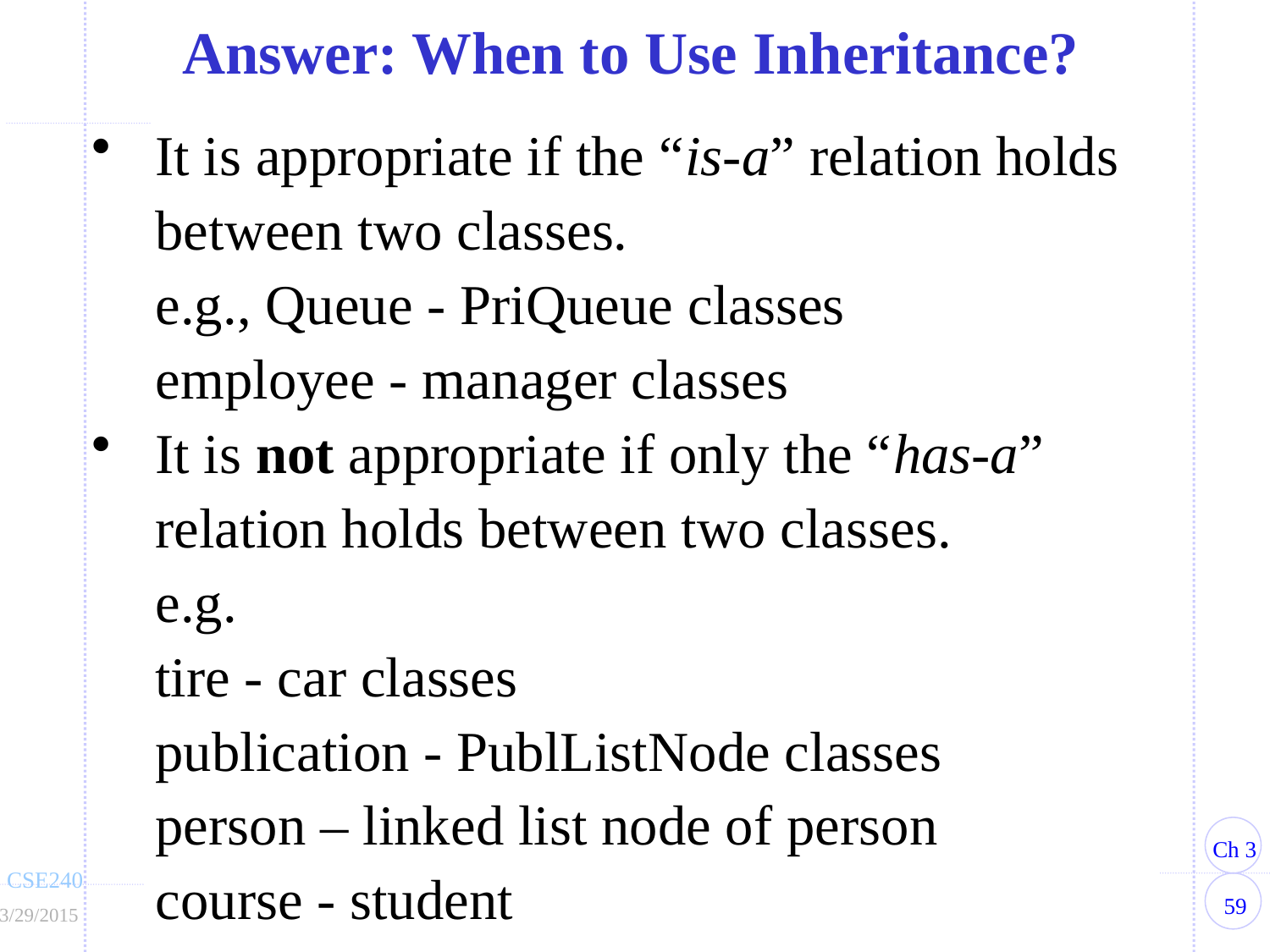

Answer: When to Use Inheritance?
It is appropriate if the “is-a” relation holds between two classes.
e.g., Queue - PriQueue classes
employee - manager classes
It is not appropriate if only the “has-a” relation holds between two classes.
e.g.
tire - car classes
publication - PublListNode classes
	person – linked list node of person
	course - student